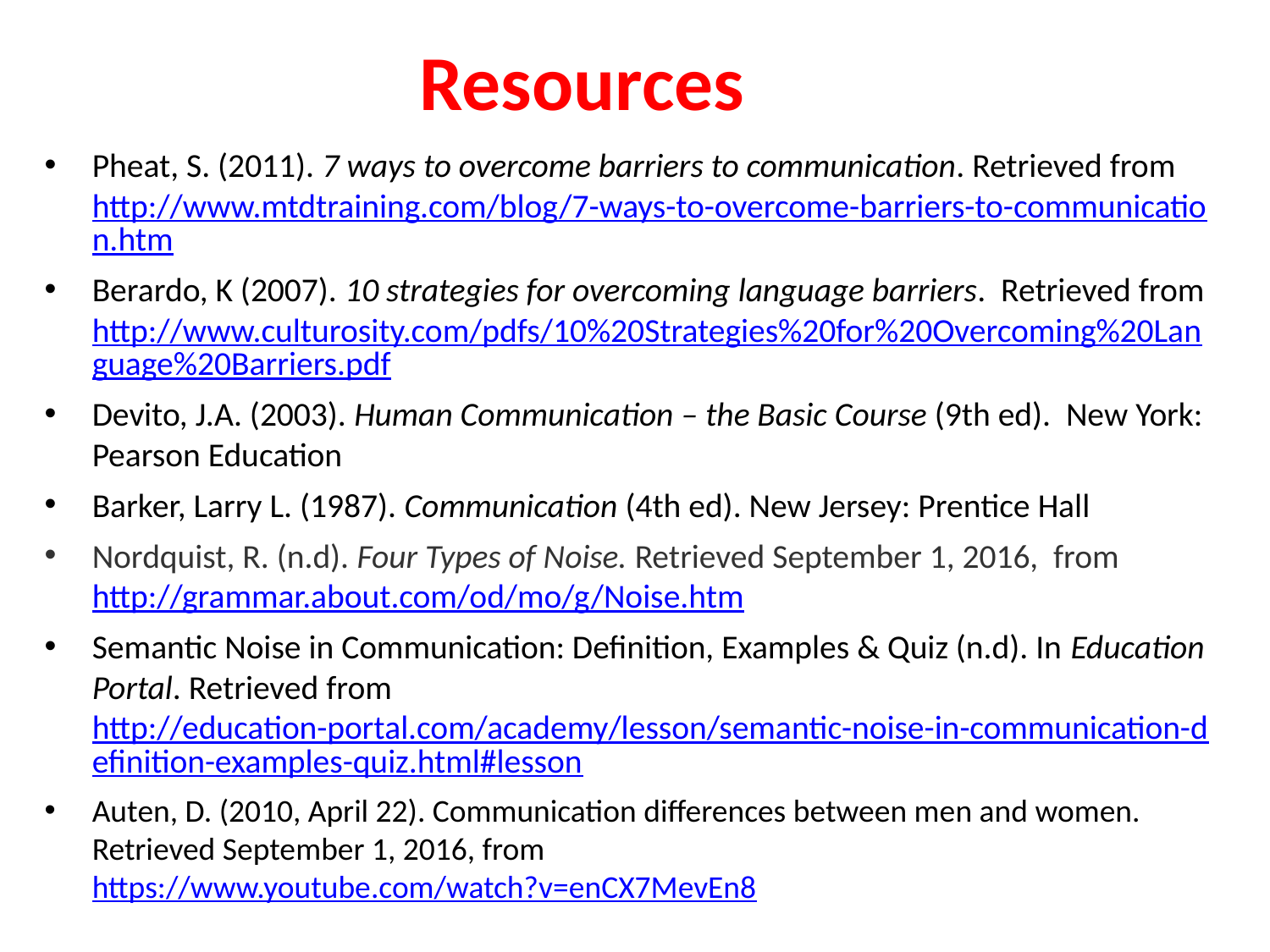

# Resources
Pheat, S. (2011). 7 ways to overcome barriers to communication. Retrieved from http://www.mtdtraining.com/blog/7-ways-to-overcome-barriers-to-communication.htm
Berardo, K (2007). 10 strategies for overcoming language barriers.  Retrieved from http://www.culturosity.com/pdfs/10%20Strategies%20for%20Overcoming%20Language%20Barriers.pdf
Devito, J.A. (2003). Human Communication – the Basic Course (9th ed).  New York: Pearson Education
Barker, Larry L. (1987). Communication (4th ed). New Jersey: Prentice Hall
Nordquist, R. (n.d). Four Types of Noise. Retrieved September 1, 2016,  from http://grammar.about.com/od/mo/g/Noise.htm
Semantic Noise in Communication: Definition, Examples & Quiz (n.d). In Education Portal. Retrieved from http://education-portal.com/academy/lesson/semantic-noise-in-communication-definition-examples-quiz.html#lesson
Auten, D. (2010, April 22). Communication differences between men and women. Retrieved September 1, 2016, from https://www.youtube.com/watch?v=enCX7MevEn8